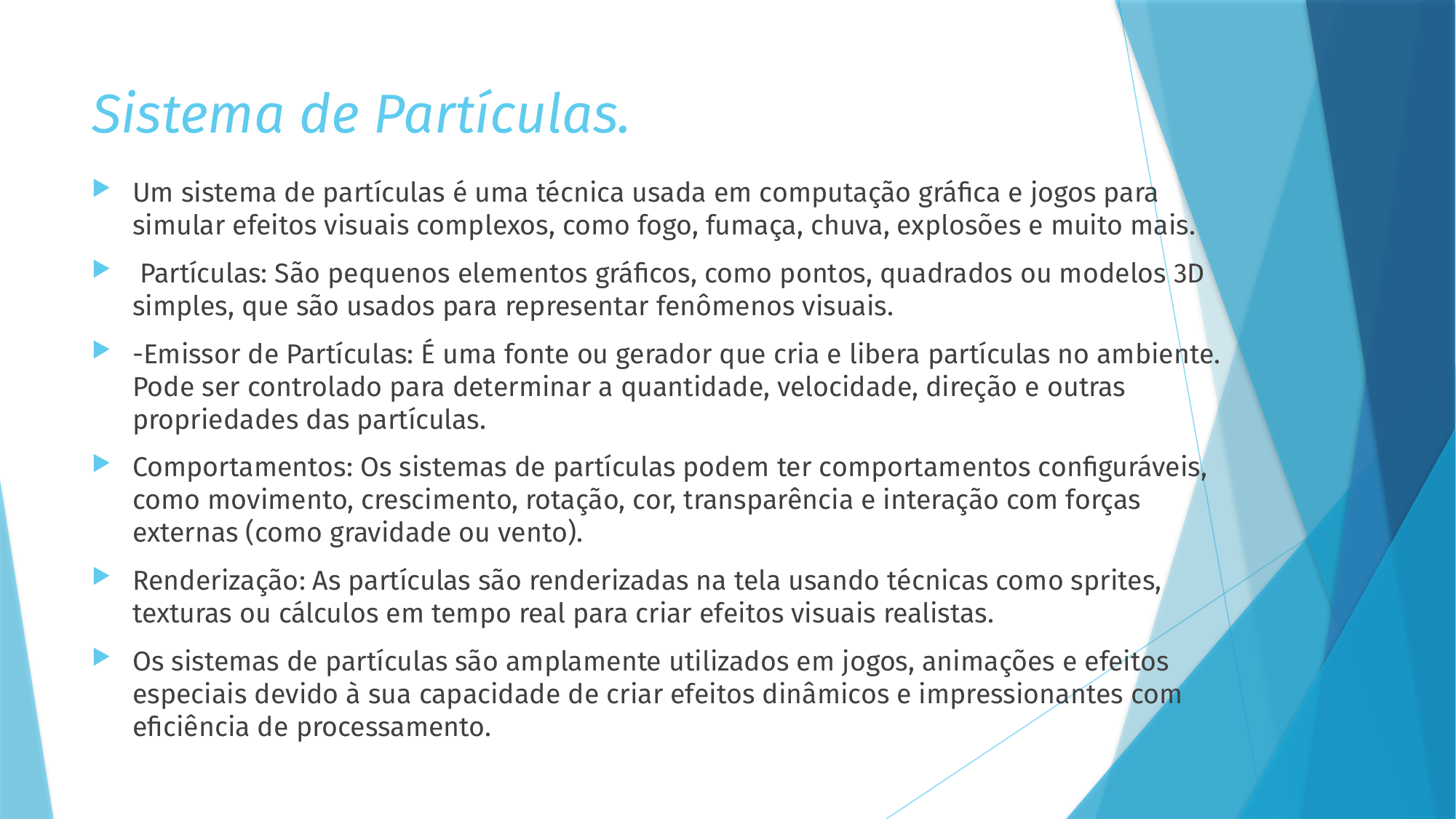

# Sistema de Partículas.
Um sistema de partículas é uma técnica usada em computação gráfica e jogos para simular efeitos visuais complexos, como fogo, fumaça, chuva, explosões e muito mais.
 Partículas: São pequenos elementos gráficos, como pontos, quadrados ou modelos 3D simples, que são usados para representar fenômenos visuais.
-Emissor de Partículas: É uma fonte ou gerador que cria e libera partículas no ambiente. Pode ser controlado para determinar a quantidade, velocidade, direção e outras propriedades das partículas.
Comportamentos: Os sistemas de partículas podem ter comportamentos configuráveis, como movimento, crescimento, rotação, cor, transparência e interação com forças externas (como gravidade ou vento).
Renderização: As partículas são renderizadas na tela usando técnicas como sprites, texturas ou cálculos em tempo real para criar efeitos visuais realistas.
Os sistemas de partículas são amplamente utilizados em jogos, animações e efeitos especiais devido à sua capacidade de criar efeitos dinâmicos e impressionantes com eficiência de processamento.